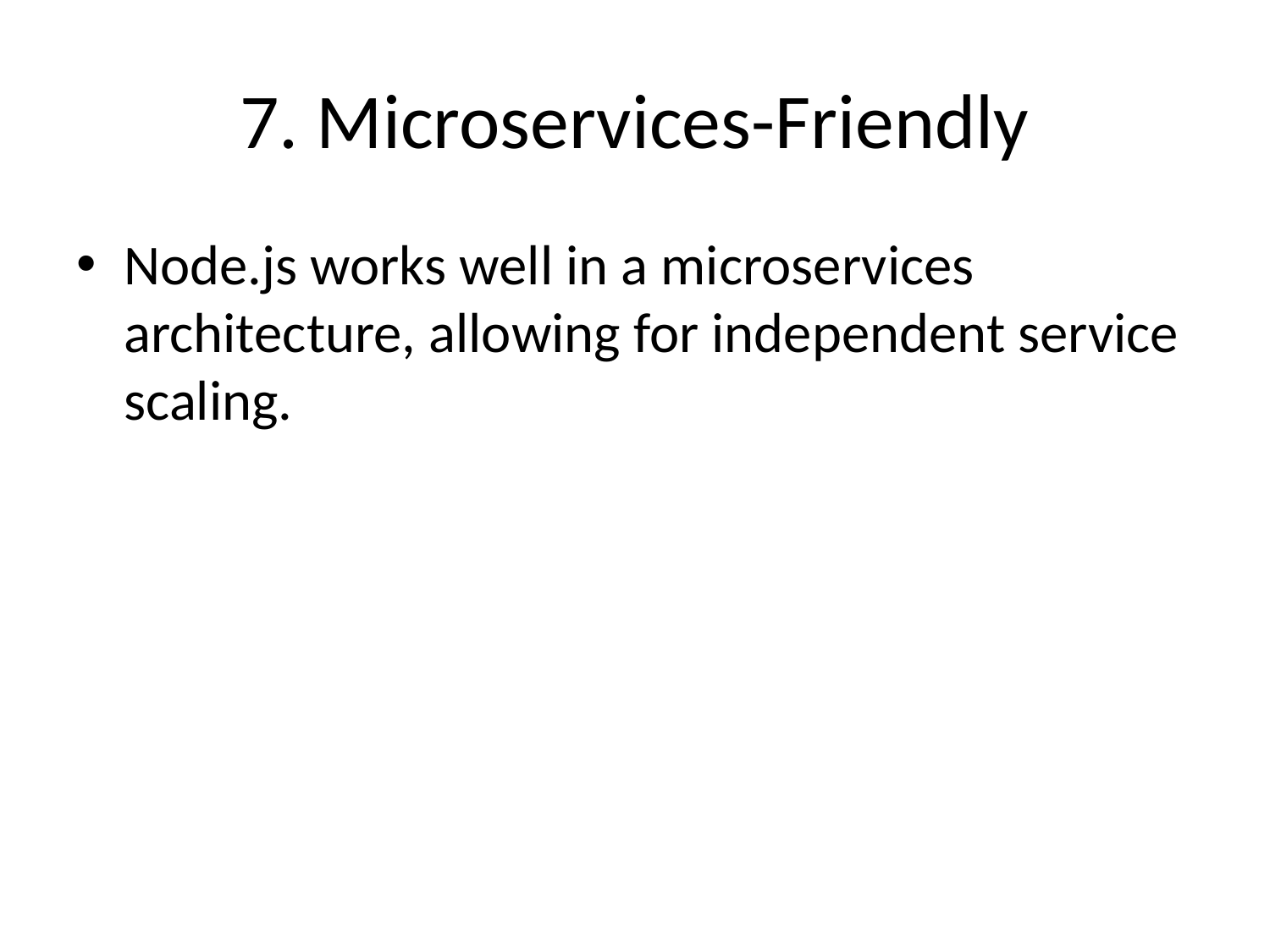

# 7. Microservices-Friendly
Node.js works well in a microservices architecture, allowing for independent service scaling.